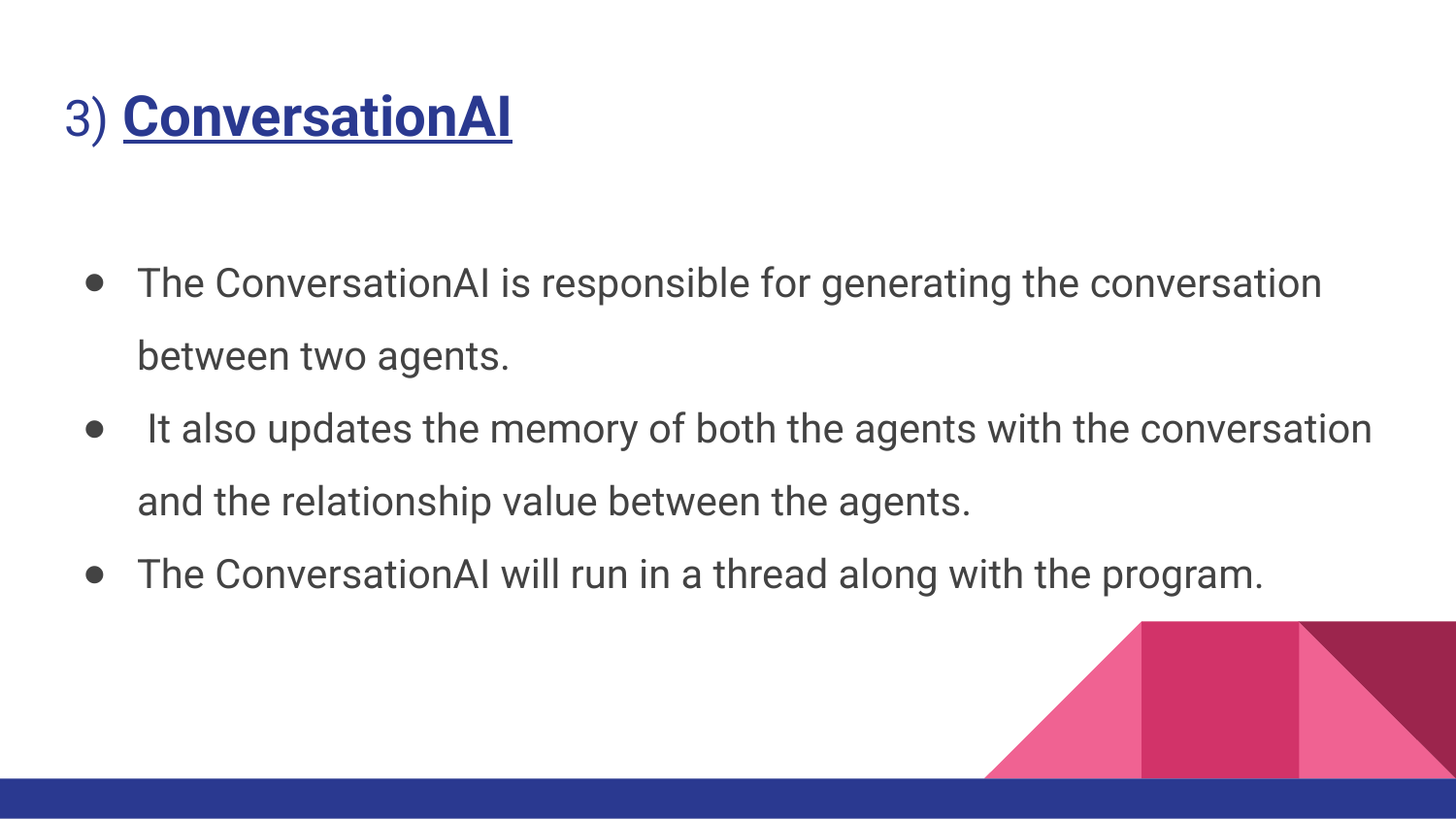

# 3) ConversationAI

The ConversationAI is responsible for generating the conversation between two agents.
 It also updates the memory of both the agents with the conversation and the relationship value between the agents.
The ConversationAI will run in a thread along with the program.